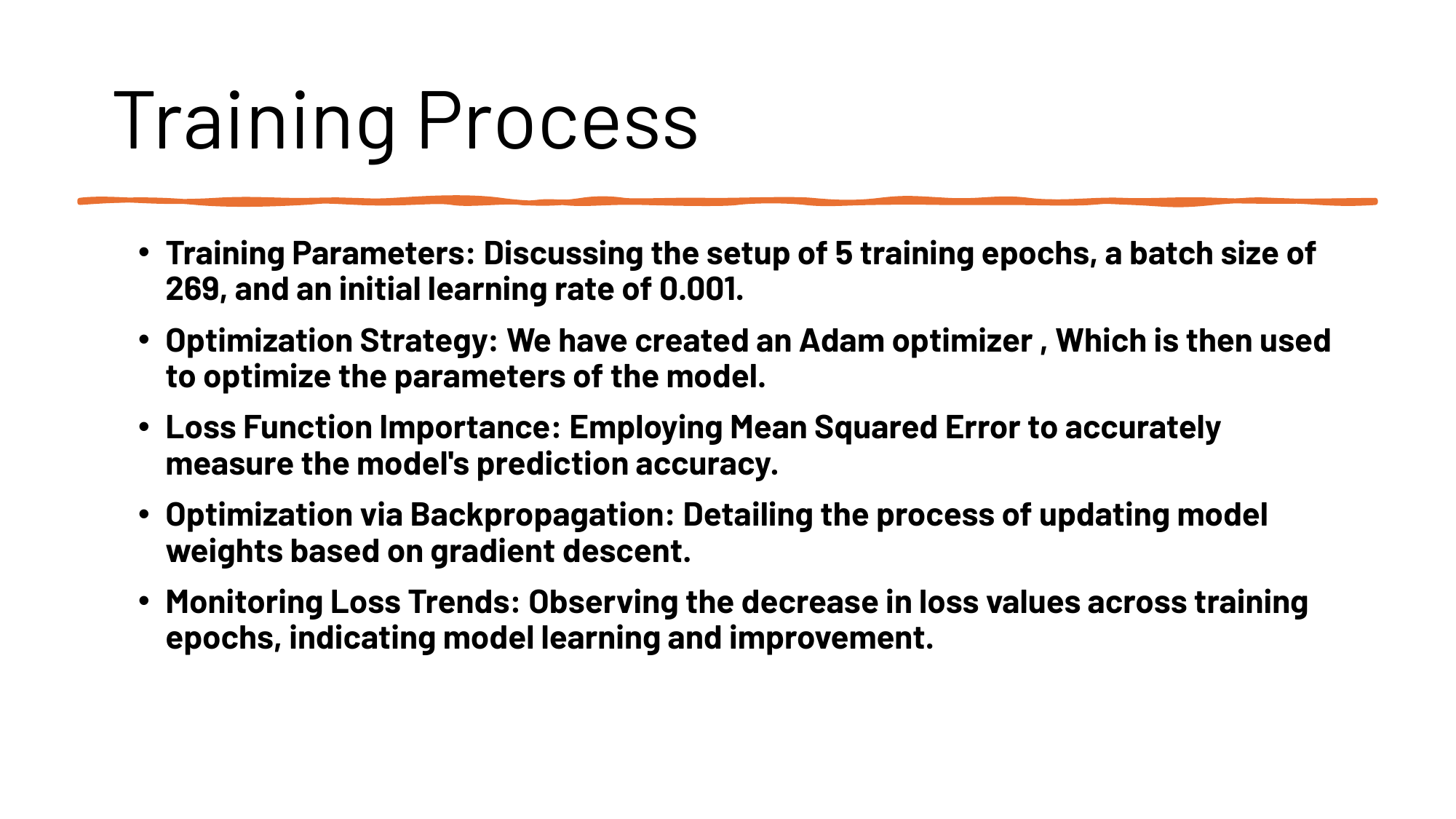

# Training Process

Training Parameters: Discussing the setup of 5 training epochs, a batch size of 269, and an initial learning rate of 0.001.
Optimization Strategy: We have created an Adam optimizer , Which is then used to optimize the parameters of the model.
Loss Function Importance: Employing Mean Squared Error to accurately measure the model's prediction accuracy.
Optimization via Backpropagation: Detailing the process of updating model weights based on gradient descent.
Monitoring Loss Trends: Observing the decrease in loss values across training epochs, indicating model learning and improvement.